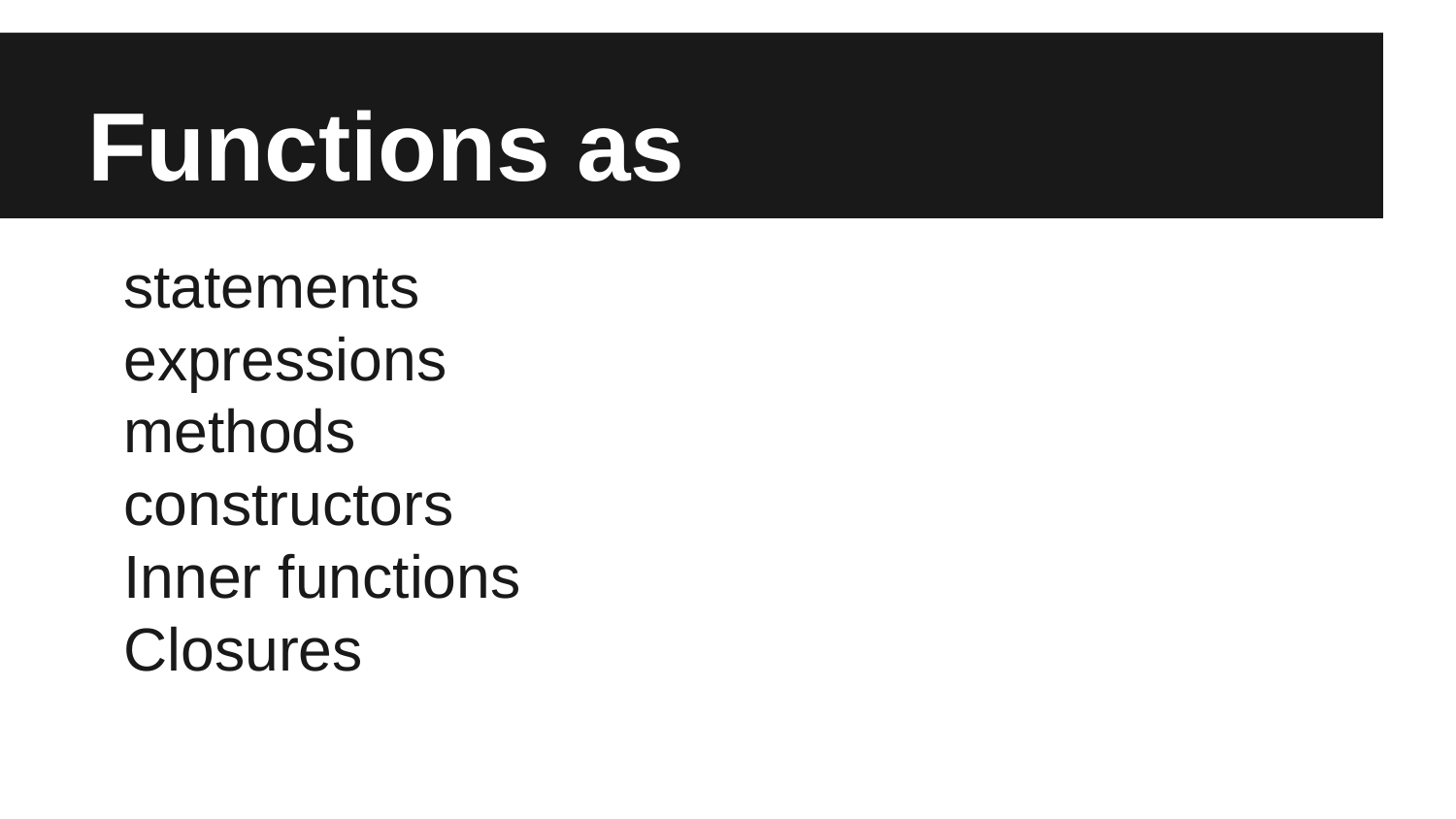

# Functions as
statements
expressions
methods
constructors
Inner functions
Closures